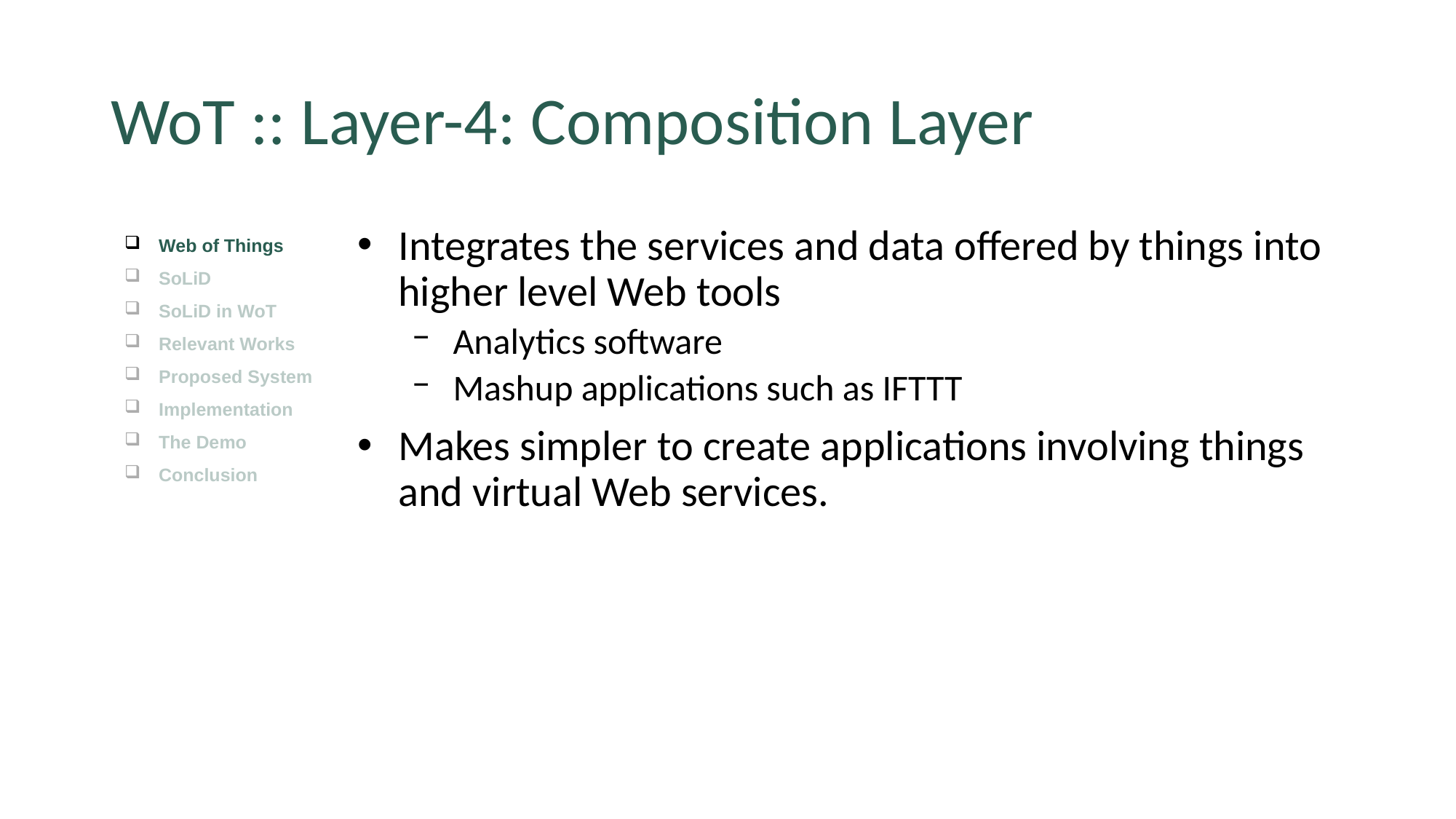

# WoT :: Layer-4: Composition Layer
Integrates the services and data offered by things into higher level Web tools
Analytics software
Mashup applications such as IFTTT
Makes simpler to create applications involving things and virtual Web services.